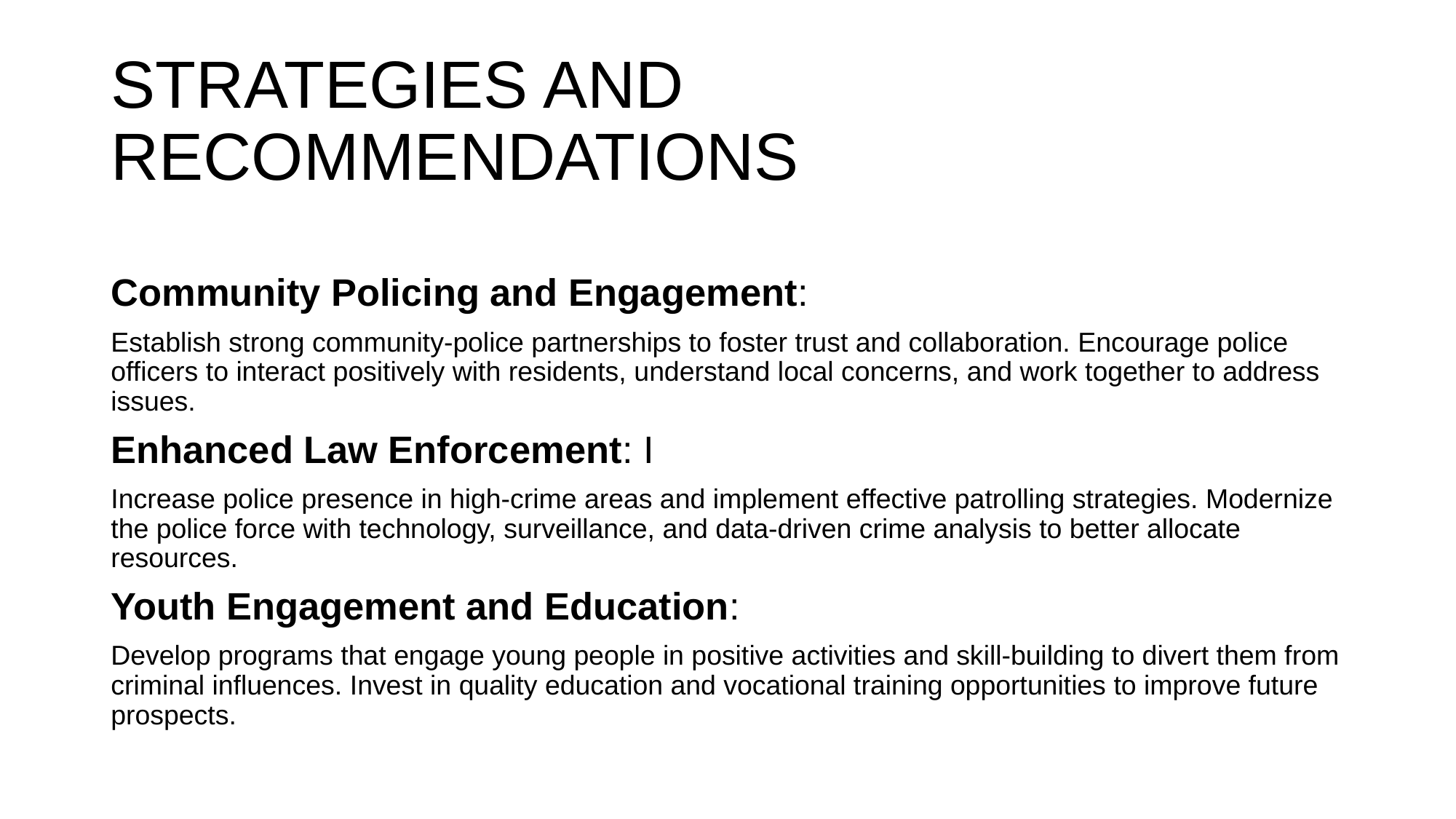

# STRATEGIES AND RECOMMENDATIONS

Community Policing and Engagement:
Establish strong community-police partnerships to foster trust and collaboration. Encourage police officers to interact positively with residents, understand local concerns, and work together to address issues.
Enhanced Law Enforcement: I
Increase police presence in high-crime areas and implement effective patrolling strategies. Modernize the police force with technology, surveillance, and data-driven crime analysis to better allocate resources.
Youth Engagement and Education:
Develop programs that engage young people in positive activities and skill-building to divert them from criminal influences. Invest in quality education and vocational training opportunities to improve future prospects.